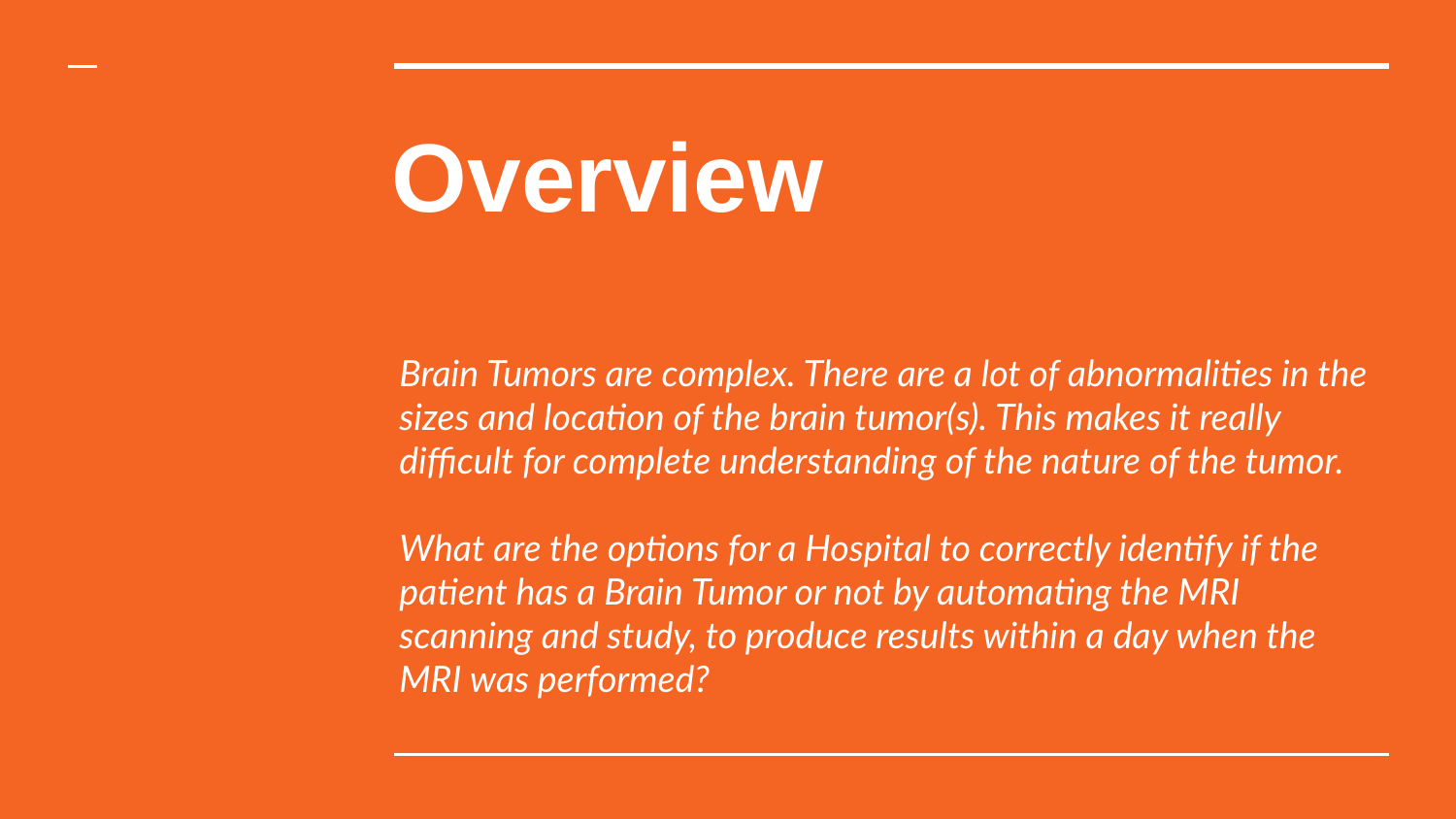

# Overview
Brain Tumors are complex. There are a lot of abnormalities in the sizes and location of the brain tumor(s). This makes it really difficult for complete understanding of the nature of the tumor.

What are the options for a Hospital to correctly identify if the patient has a Brain Tumor or not by automating the MRI scanning and study, to produce results within a day when the MRI was performed?